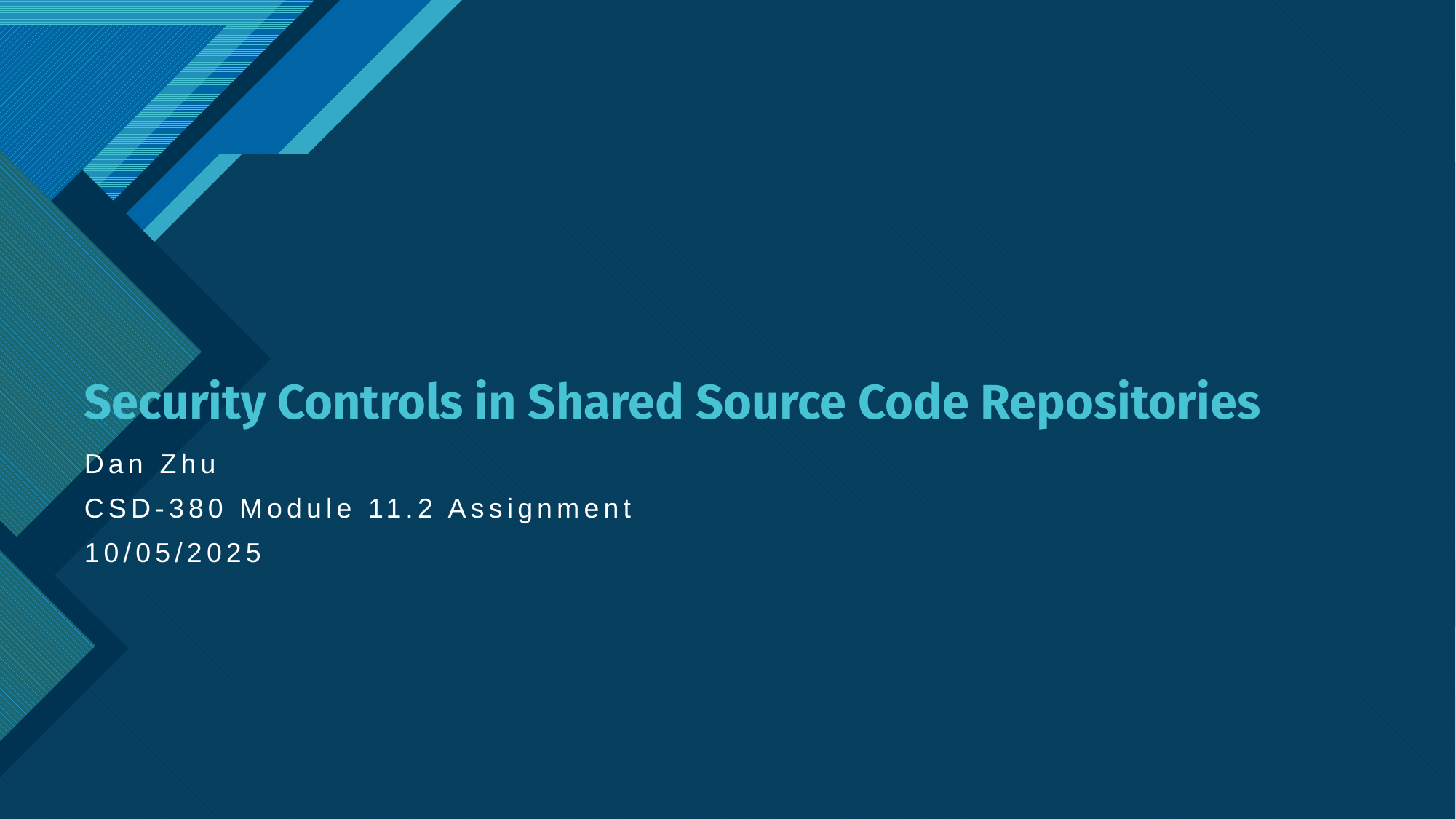

# Security Controls in Shared Source Code Repositories
Dan Zhu
CSD-380 Module 11.2 Assignment
10/05/2025